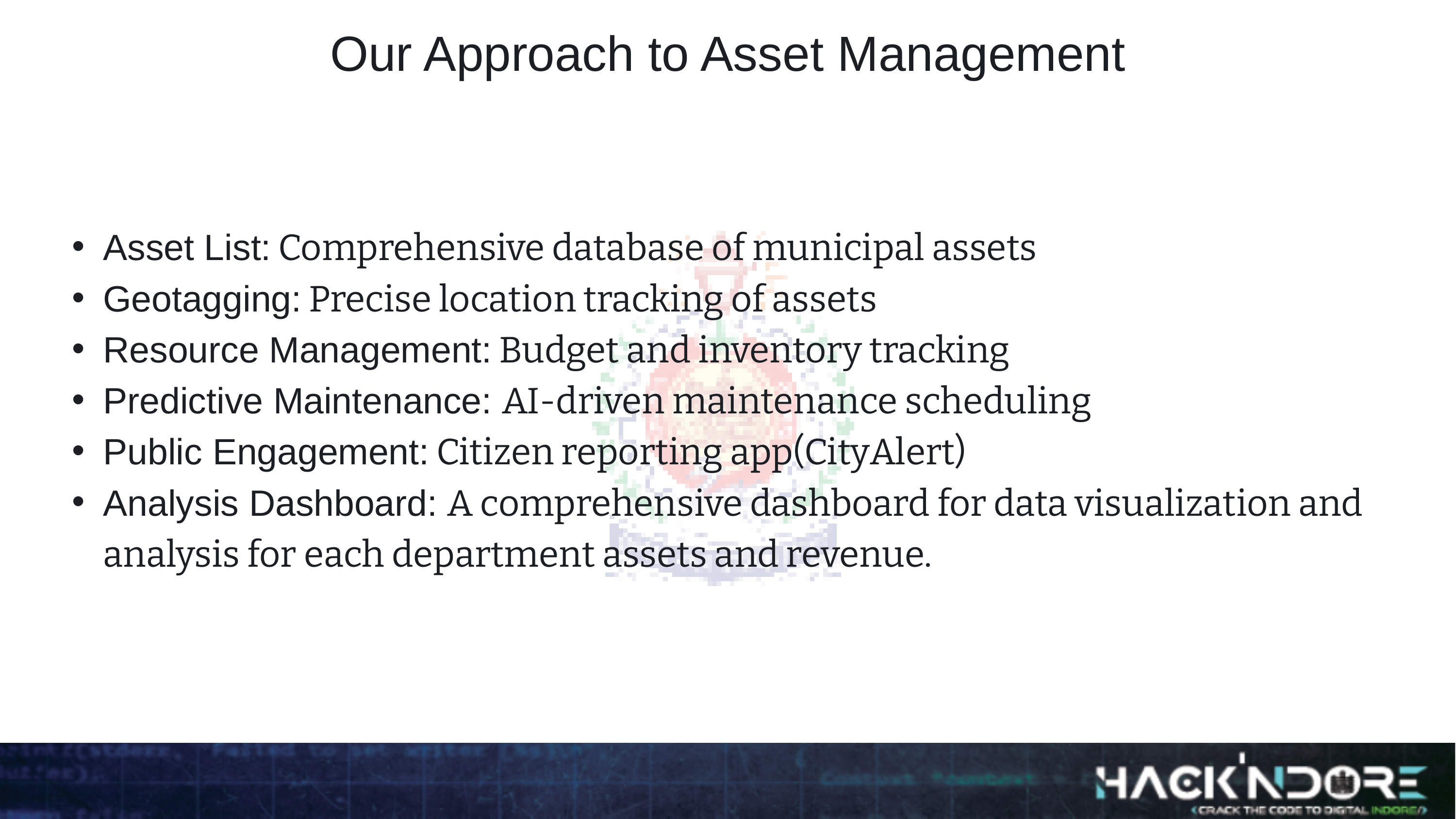

Our Approach to Asset Management

Asset List: Comprehensive database of municipal assets
Geotagging: Precise location tracking of assets
Resource Management: Budget and inventory tracking
Predictive Maintenance: AI-driven maintenance scheduling
Public Engagement: Citizen reporting app(CityAlert)
Analysis Dashboard: A comprehensive dashboard for data visualization and analysis for each department assets and revenue.